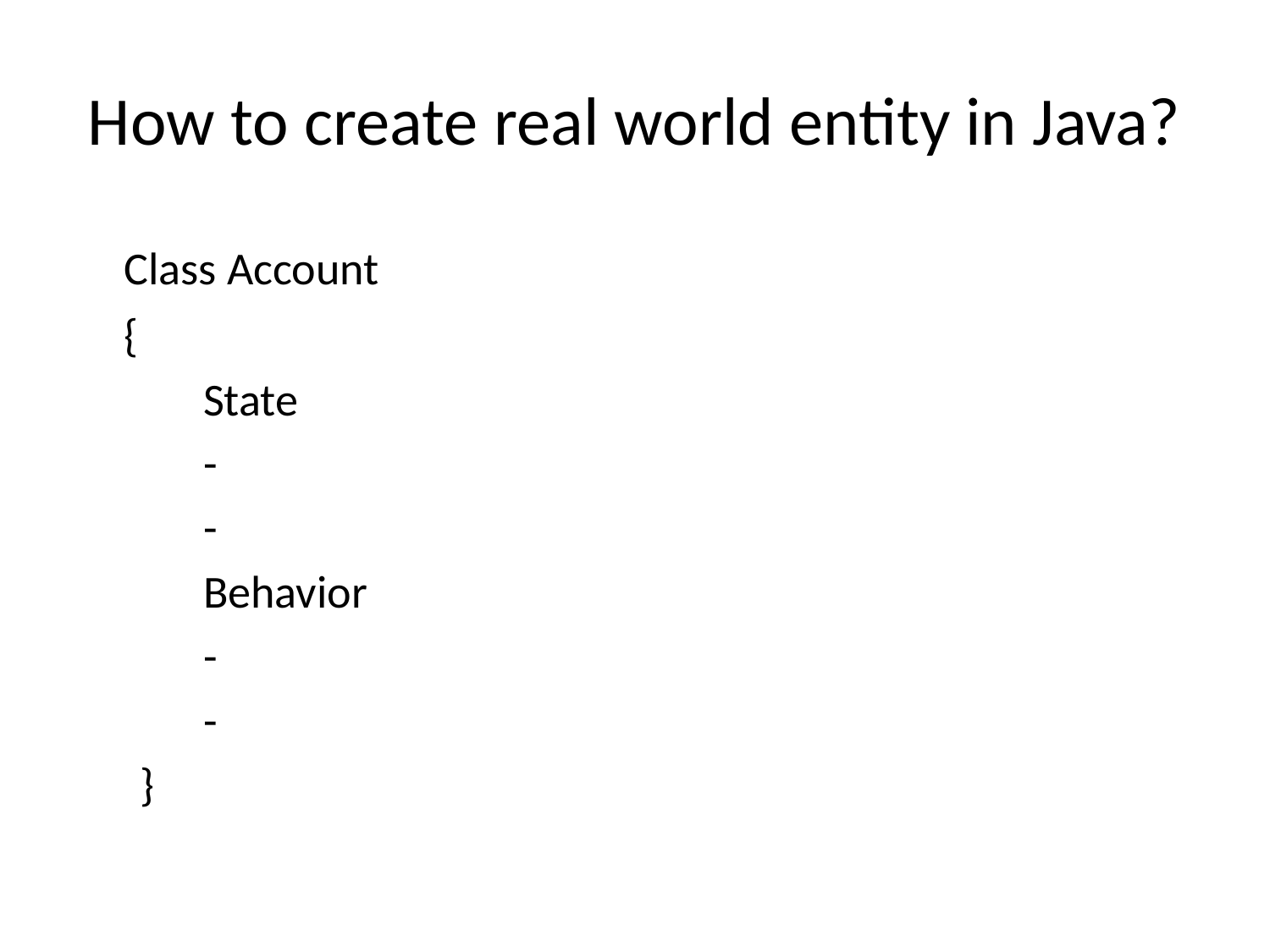

# How to create real world entity in Java?
	Class Account
	{
State
-
-
Behavior
-
-
}